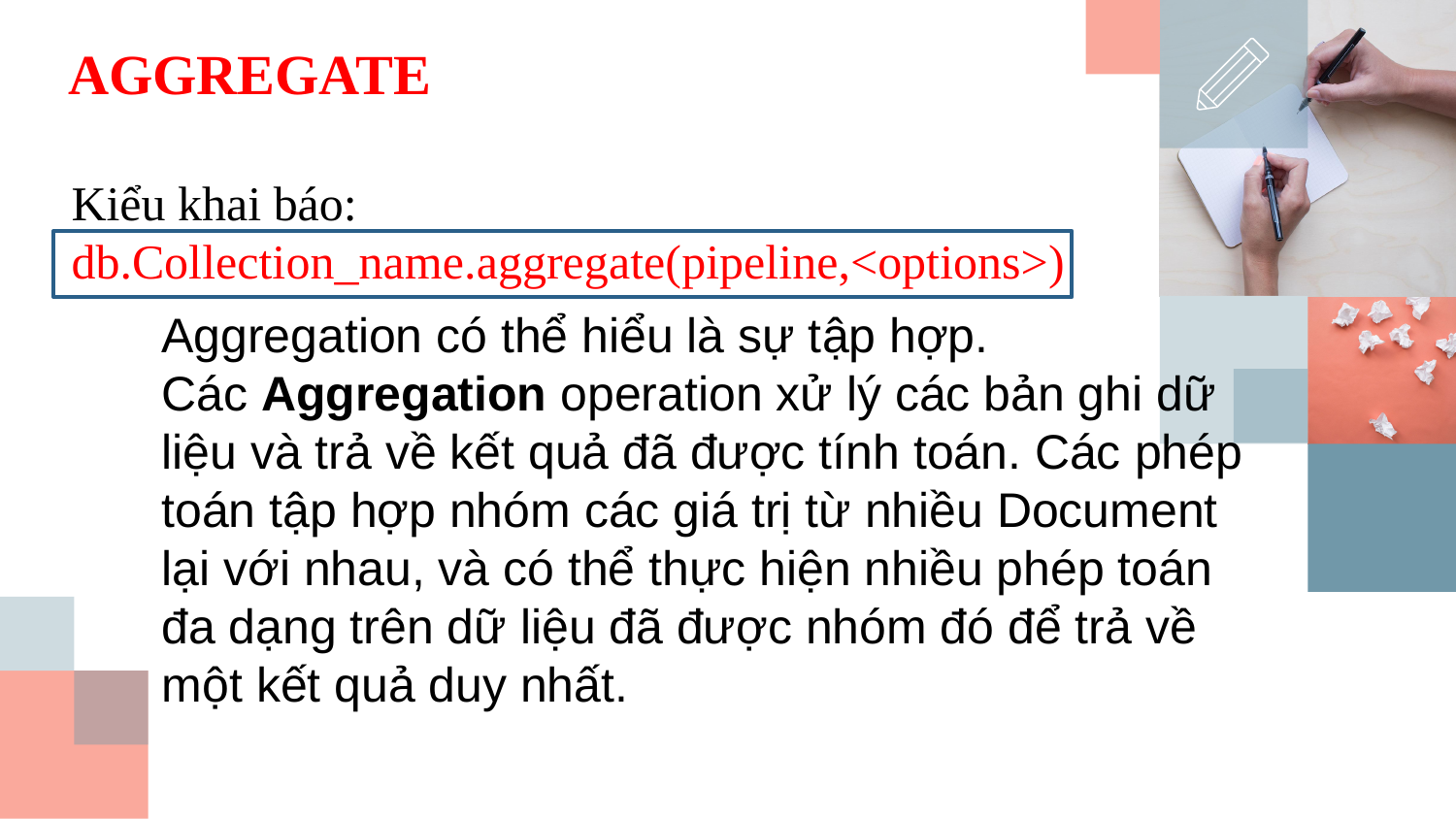

AGGREGATE
Kiểu khai báo:
db.Collection_name.aggregate(pipeline,<options>)

Aggregation có thể hiểu là sự tập hợp. Các Aggregation operation xử lý các bản ghi dữ liệu và trả về kết quả đã được tính toán. Các phép toán tập hợp nhóm các giá trị từ nhiều Document lại với nhau, và có thể thực hiện nhiều phép toán đa dạng trên dữ liệu đã được nhóm đó để trả về một kết quả duy nhất.